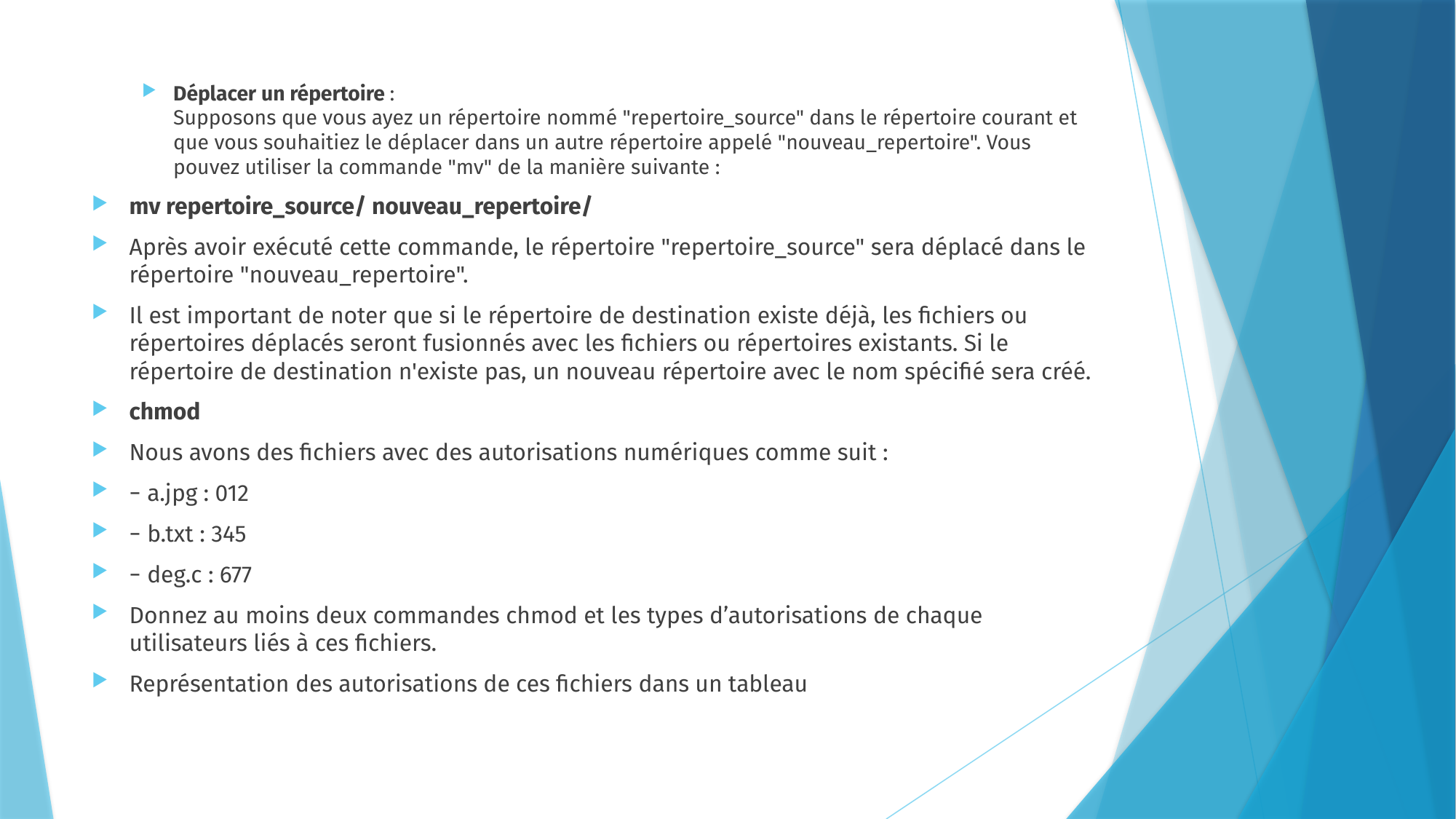

Déplacer un répertoire :
Supposons que vous ayez un répertoire nommé "repertoire_source" dans le répertoire courant et que vous souhaitiez le déplacer dans un autre répertoire appelé "nouveau_repertoire". Vous pouvez utiliser la commande "mv" de la manière suivante :
mv repertoire_source/ nouveau_repertoire/
Après avoir exécuté cette commande, le répertoire "repertoire_source" sera déplacé dans le répertoire "nouveau_repertoire".
Il est important de noter que si le répertoire de destination existe déjà, les fichiers ou répertoires déplacés seront fusionnés avec les fichiers ou répertoires existants. Si le répertoire de destination n'existe pas, un nouveau répertoire avec le nom spécifié sera créé.
chmod
Nous avons des fichiers avec des autorisations numériques comme suit :
− a.jpg : 012
− b.txt : 345
− deg.c : 677
Donnez au moins deux commandes chmod et les types d’autorisations de chaque utilisateurs liés à ces fichiers.
Représentation des autorisations de ces fichiers dans un tableau